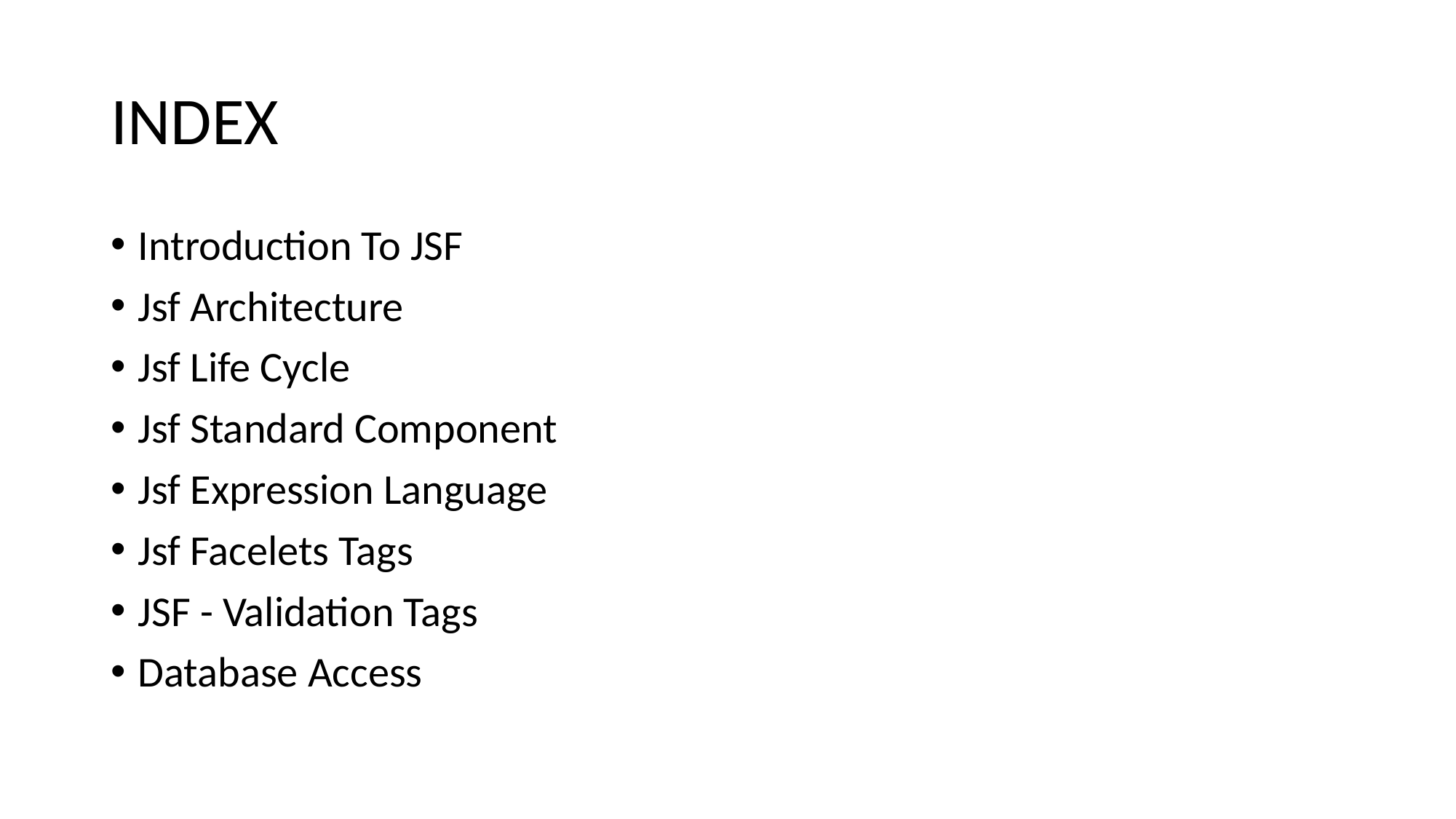

# INDEX
Introduction To JSF
Jsf Architecture
Jsf Life Cycle
Jsf Standard Component
Jsf Expression Language
Jsf Facelets Tags
JSF - Validation Tags
Database Access